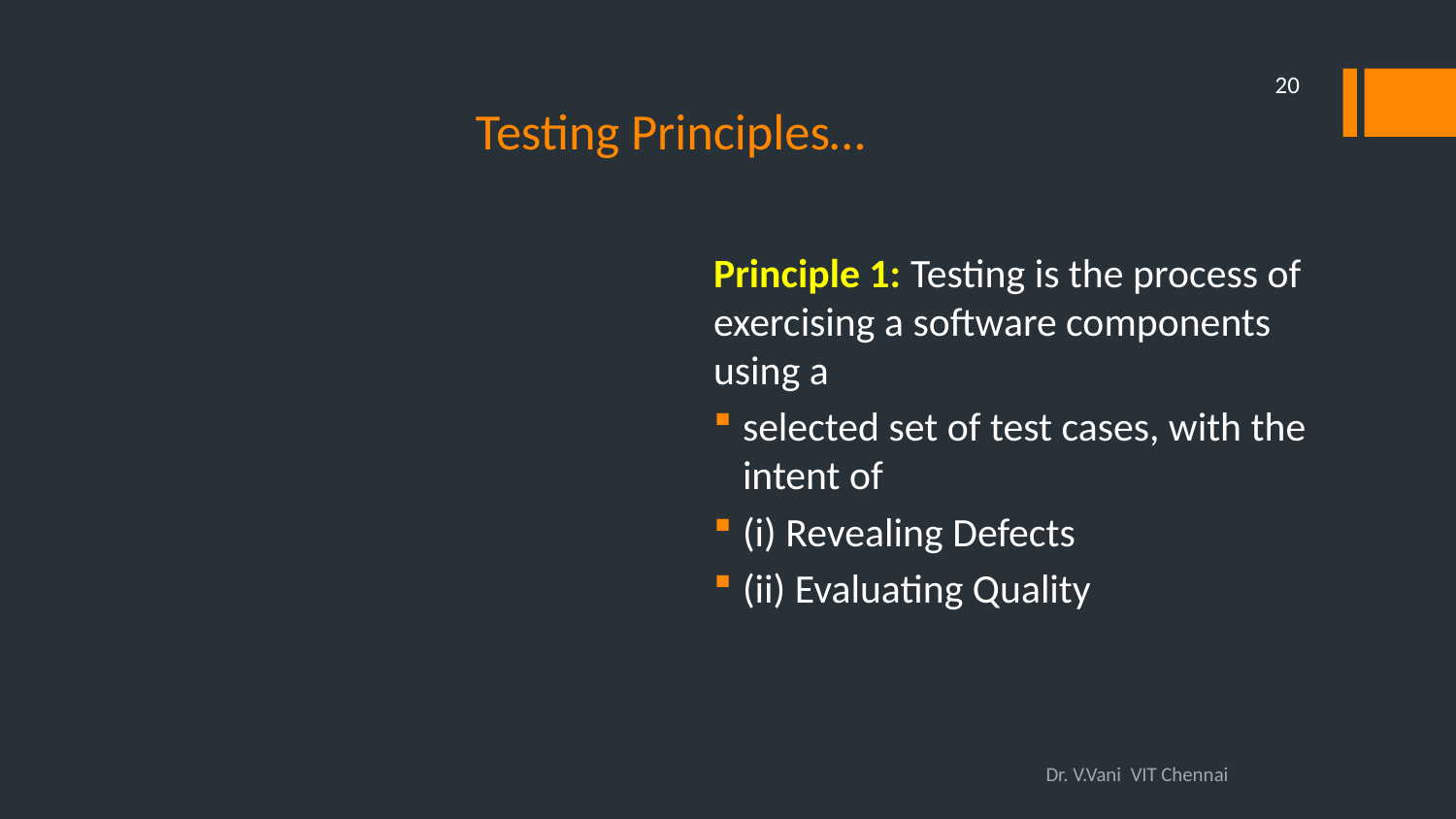

20
# Testing Principles…
Principle 1: Testing is the process of exercising a software components using a
selected set of test cases, with the intent of
(i) Revealing Defects
(ii) Evaluating Quality

Dr. V.Vani  VIT Chennai